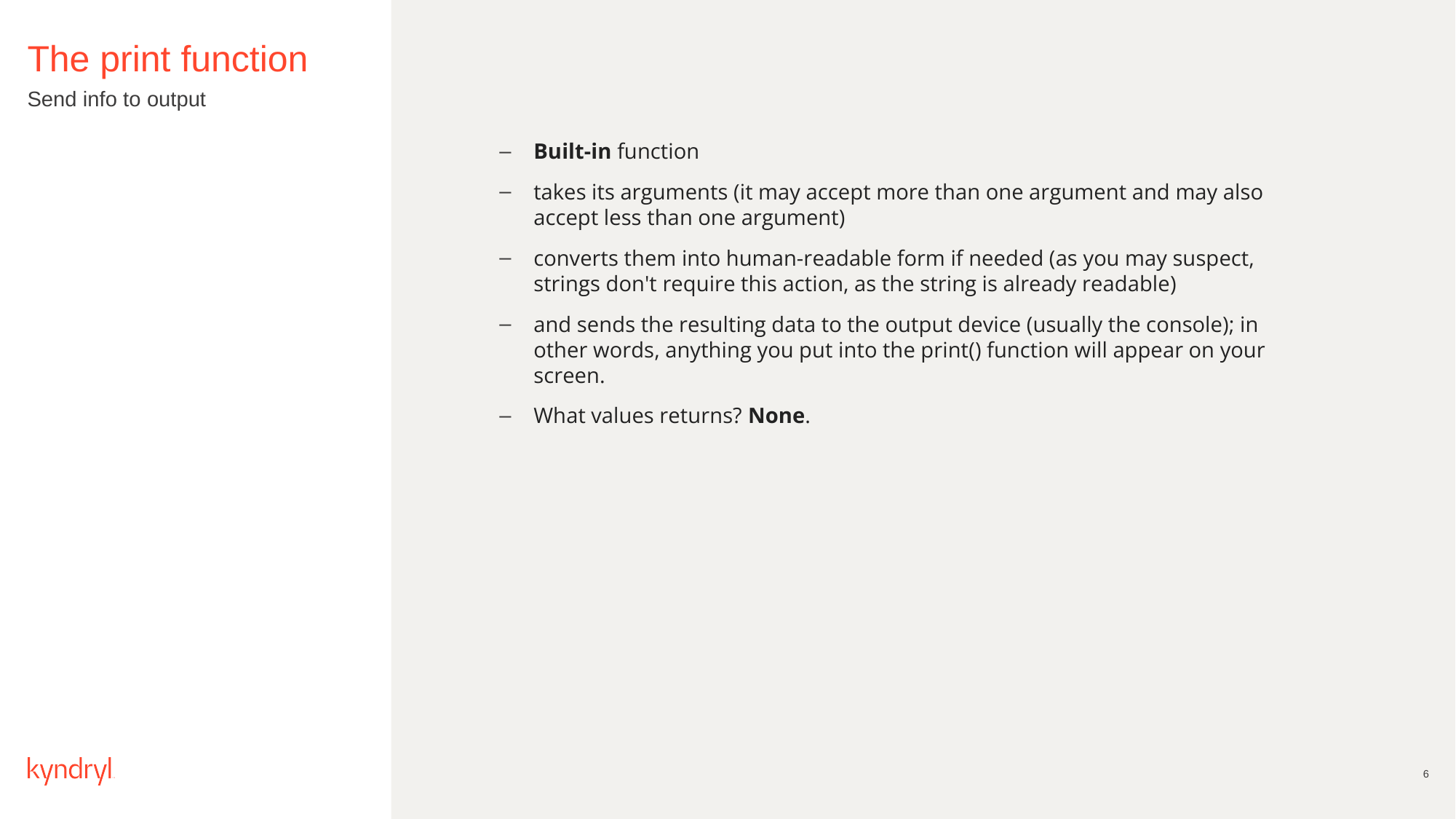

# The print function
Send info to output
Built-in function
takes its arguments (it may accept more than one argument and may also accept less than one argument)
converts them into human-readable form if needed (as you may suspect, strings don't require this action, as the string is already readable)
and sends the resulting data to the output device (usually the console); in other words, anything you put into the print() function will appear on your screen.
What values returns? None.

6